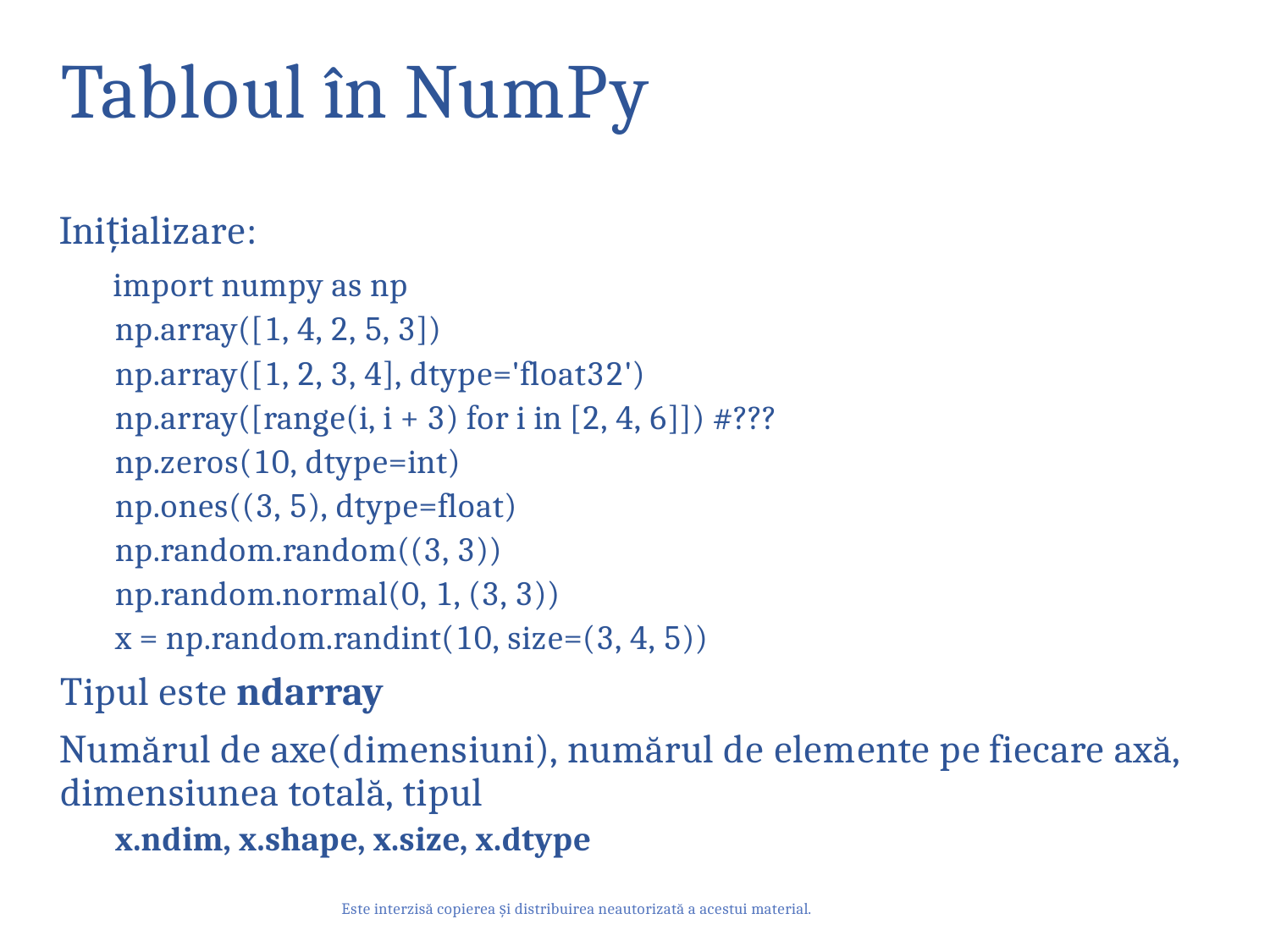

# Tabloul în NumPy
Inițializare:
       import numpy as np
np.array([1, 4, 2, 5, 3])
np.array([1, 2, 3, 4], dtype='float32')
np.array([range(i, i + 3) for i in [2, 4, 6]]) #???
np.zeros(10, dtype=int)
np.ones((3, 5), dtype=float)
np.random.random((3, 3))
np.random.normal(0, 1, (3, 3))
x = np.random.randint(10, size=(3, 4, 5))
Tipul este ndarray
Numărul de axe(dimensiuni), numărul de elemente pe fiecare axă, dimensiunea totală, tipul
x.ndim, x.shape, x.size, x.dtype